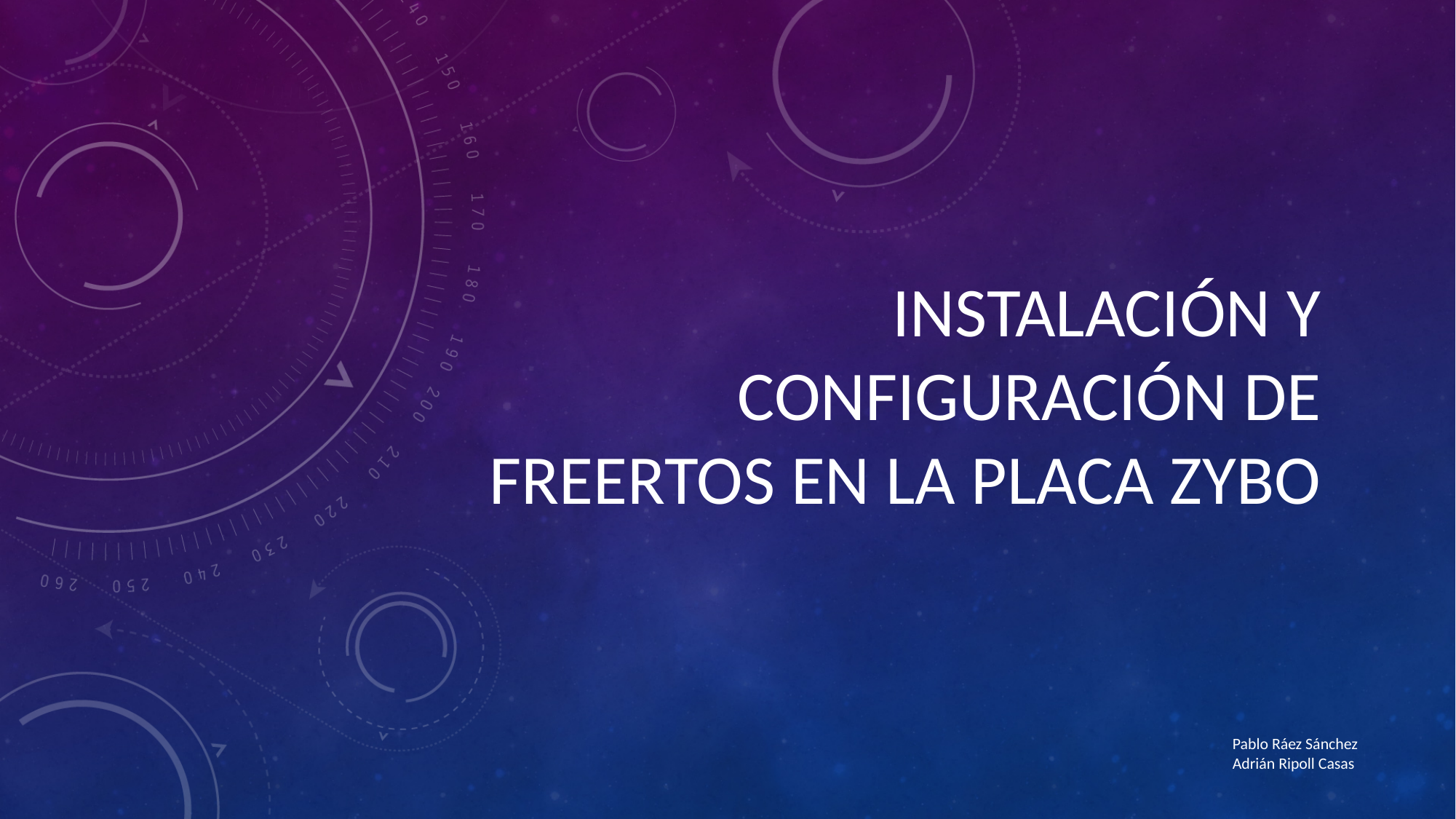

# Instalación y configuración de Freertos en la placa zybo
Pablo Ráez Sánchez
Adrián Ripoll Casas